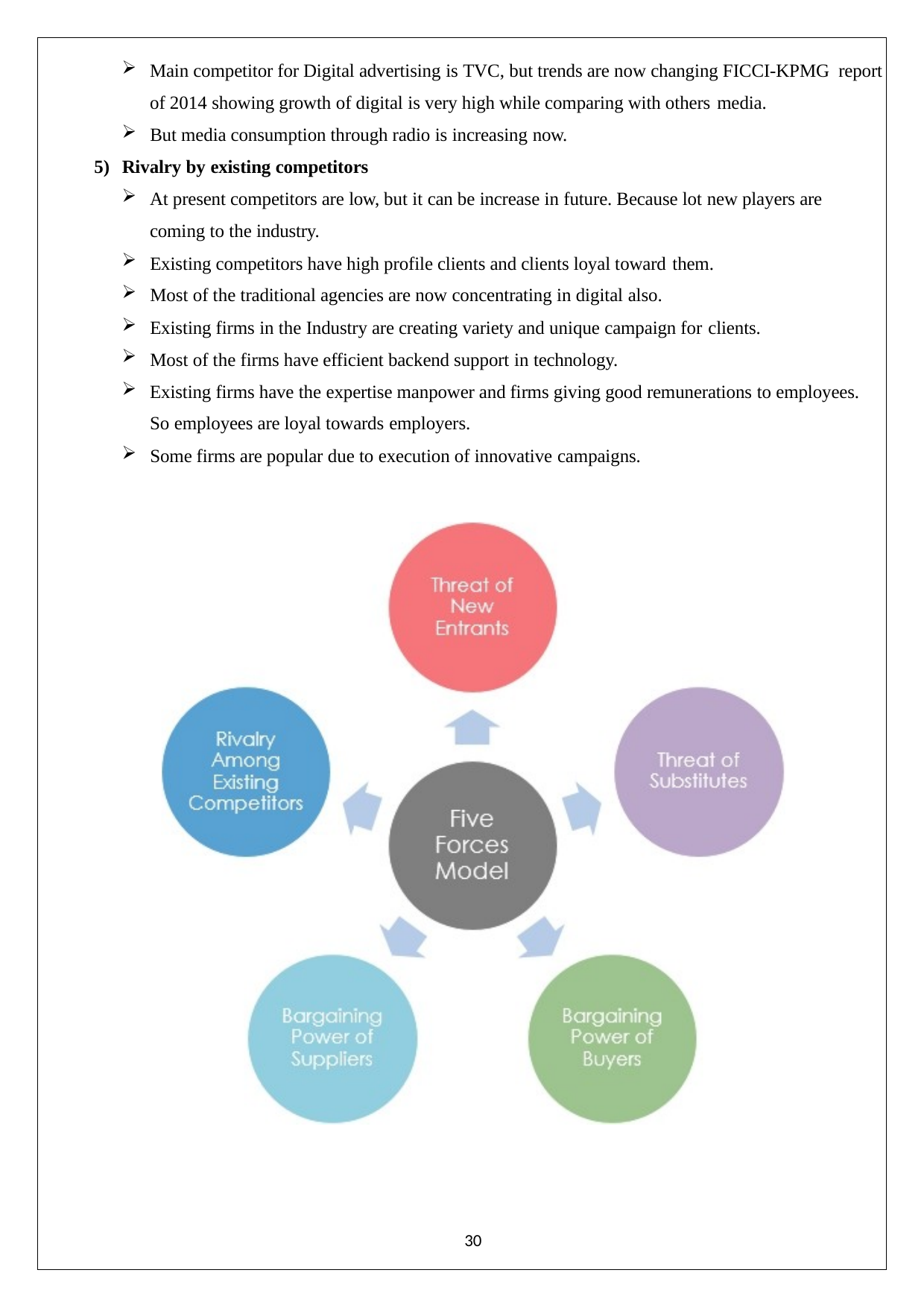

Main competitor for Digital advertising is TVC, but trends are now changing FICCI-KPMG  report of 2014 showing growth of digital is very high while comparing with others media.
But media consumption through radio is increasing now.
Rivalry by existing competitors
At present competitors are low, but it can be increase in future. Because lot new players are  coming to the industry.
Existing competitors have high profile clients and clients loyal toward them.
Most of the traditional agencies are now concentrating in digital also.
Existing firms in the Industry are creating variety and unique campaign for clients.
Most of the firms have efficient backend support in technology.
Existing firms have the expertise manpower and firms giving good remunerations to employees.  So employees are loyal towards employers.
Some firms are popular due to execution of innovative campaigns.

30